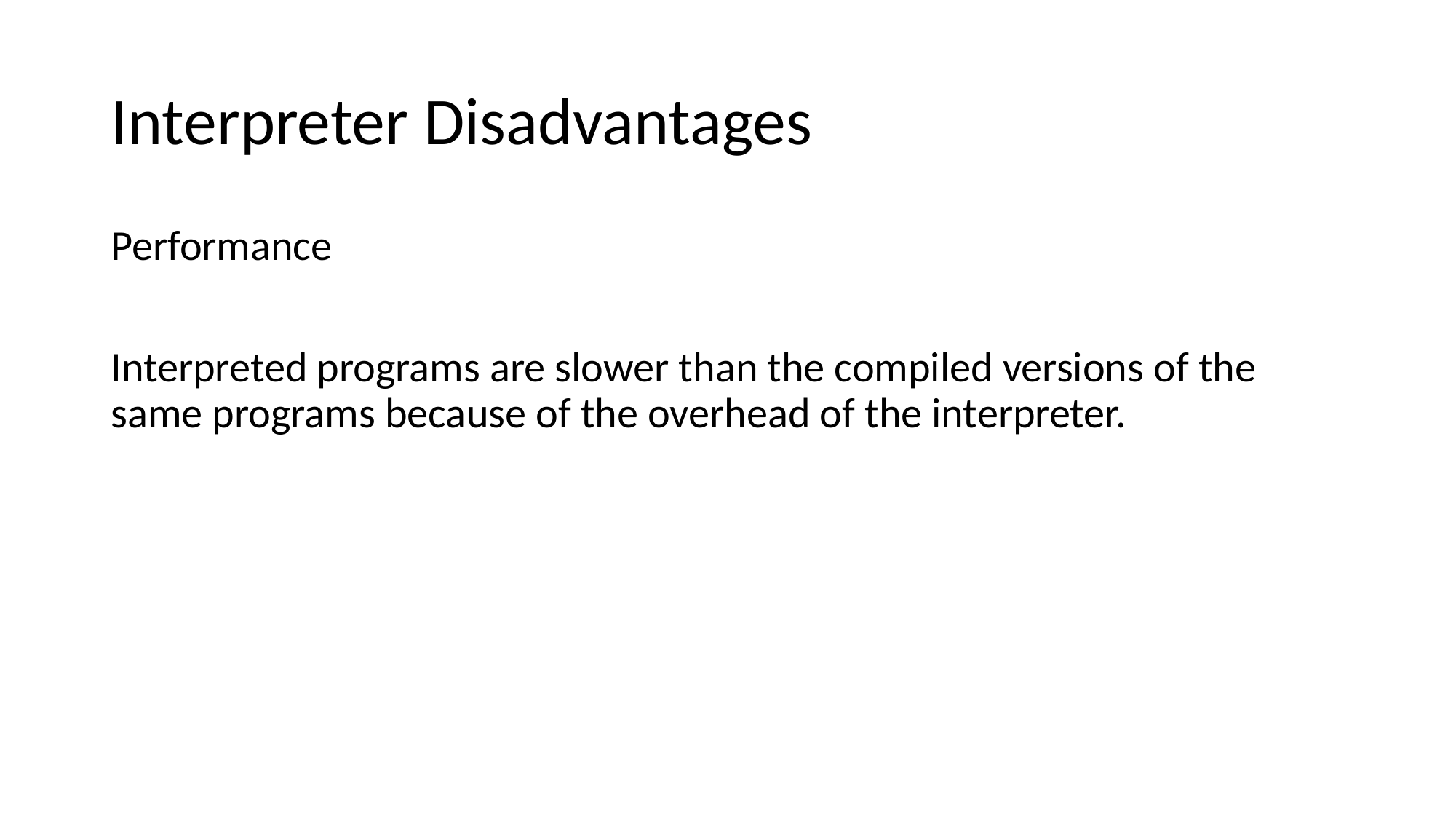

# Interpreter Disadvantages
Performance

Interpreted programs are slower than the compiled versions of the same programs because of the overhead of the interpreter.